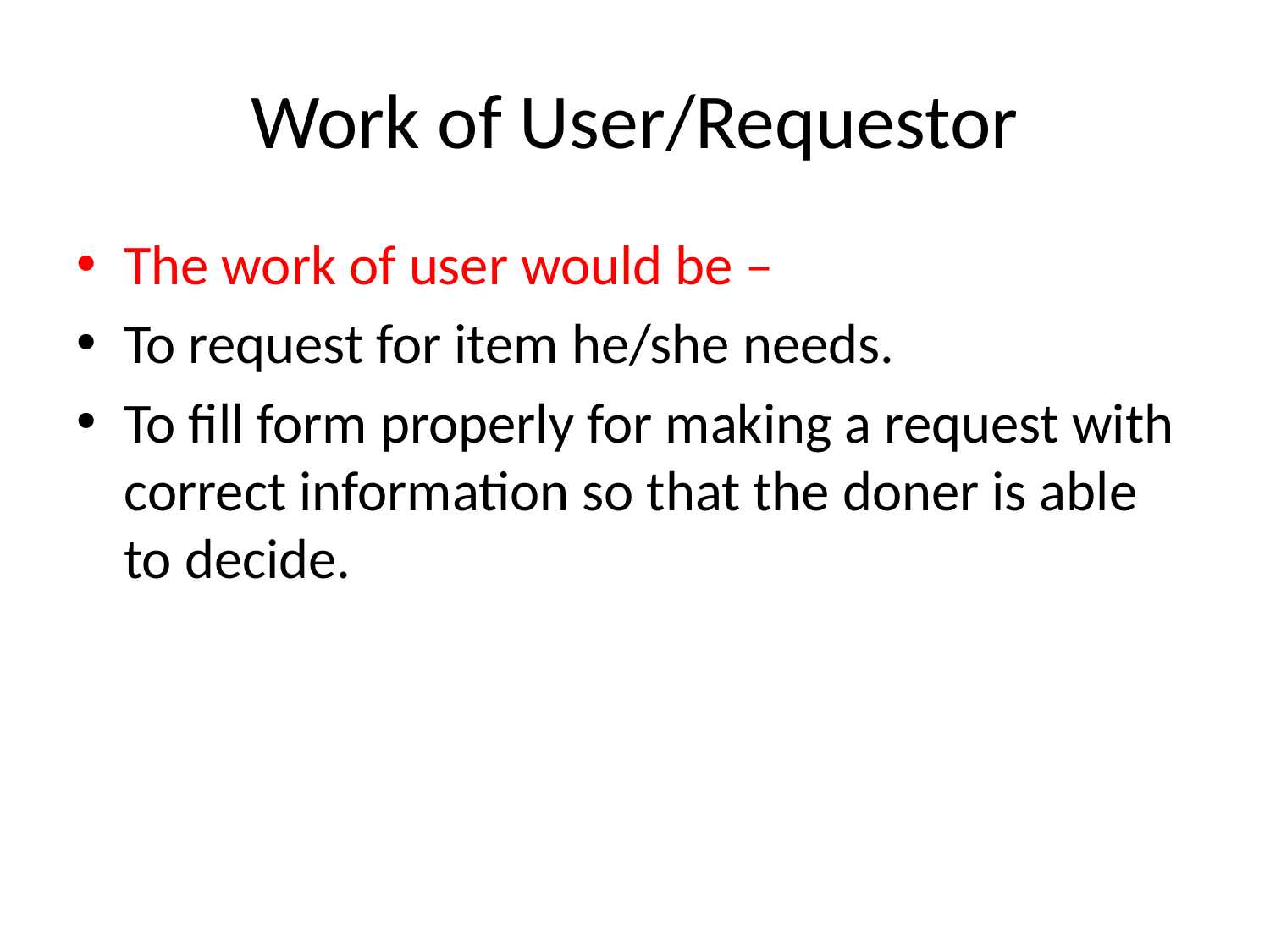

# Work of User/Requestor
The work of user would be –
To request for item he/she needs.
To fill form properly for making a request with correct information so that the doner is able to decide.